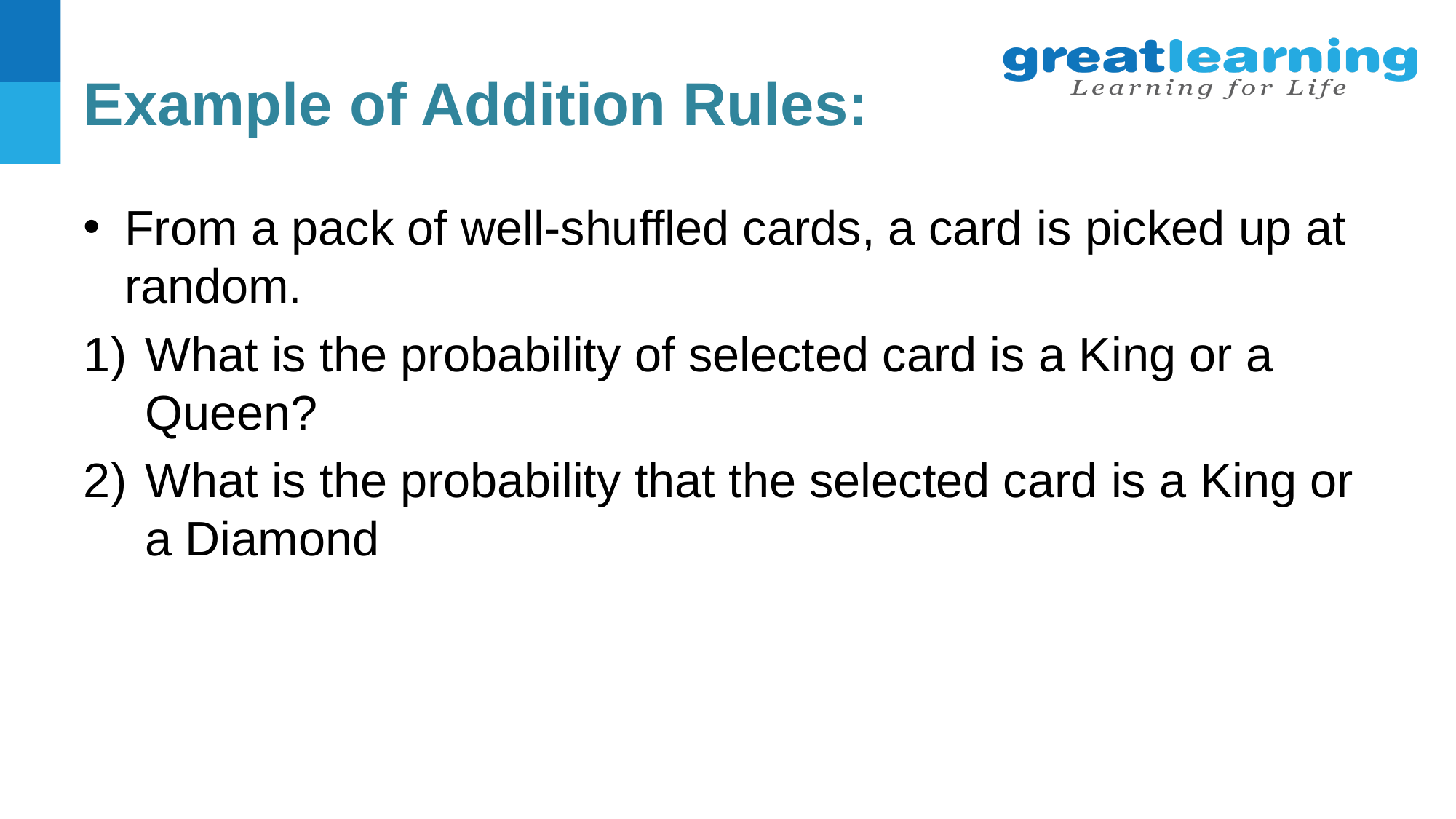

# Example of Addition Rules:
From a pack of well-shuffled cards, a card is picked up at random.
What is the probability of selected card is a King or a Queen?
What is the probability that the selected card is a King or a Diamond